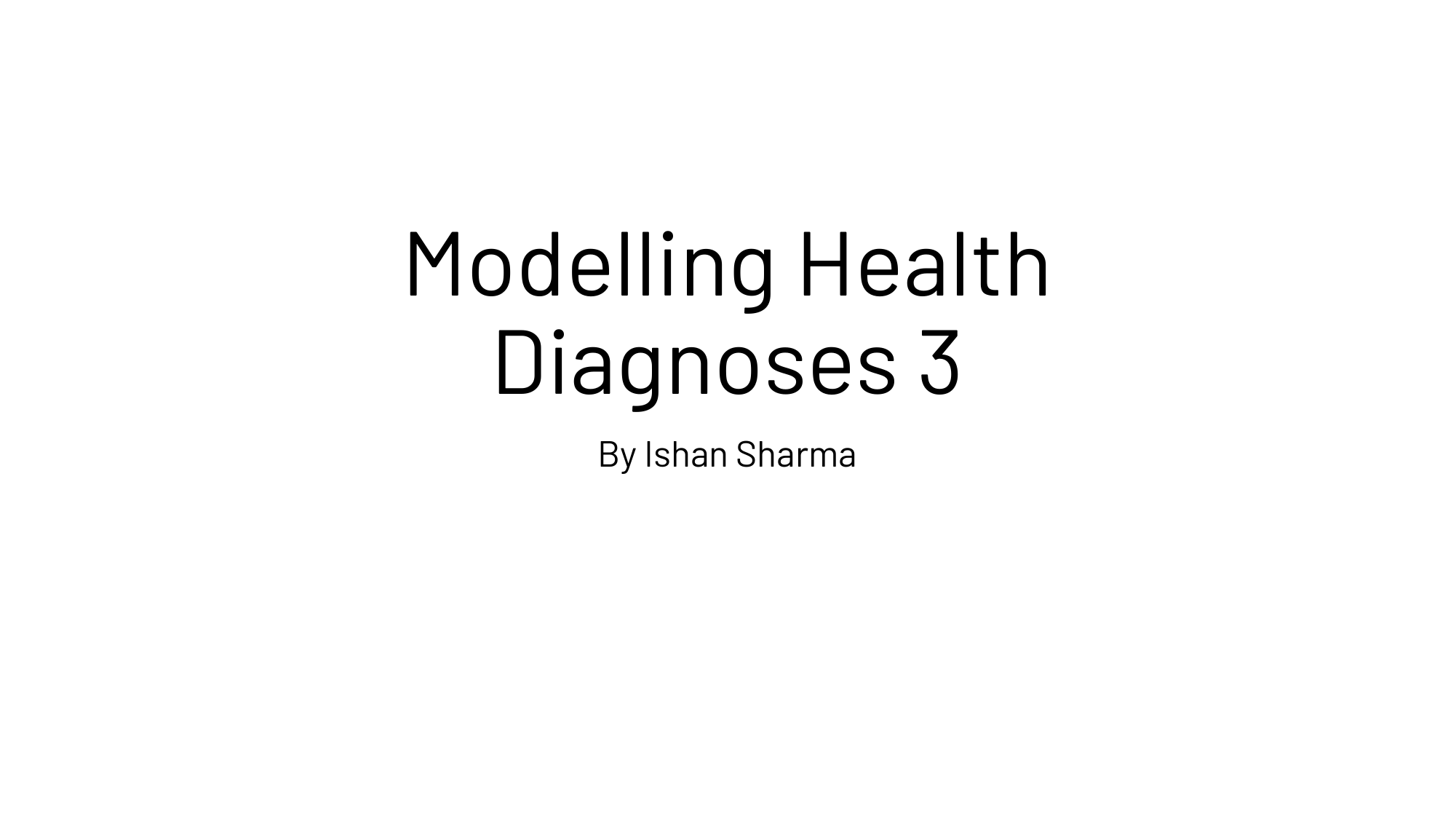

# Modelling Health Diagnoses 3
By Ishan Sharma